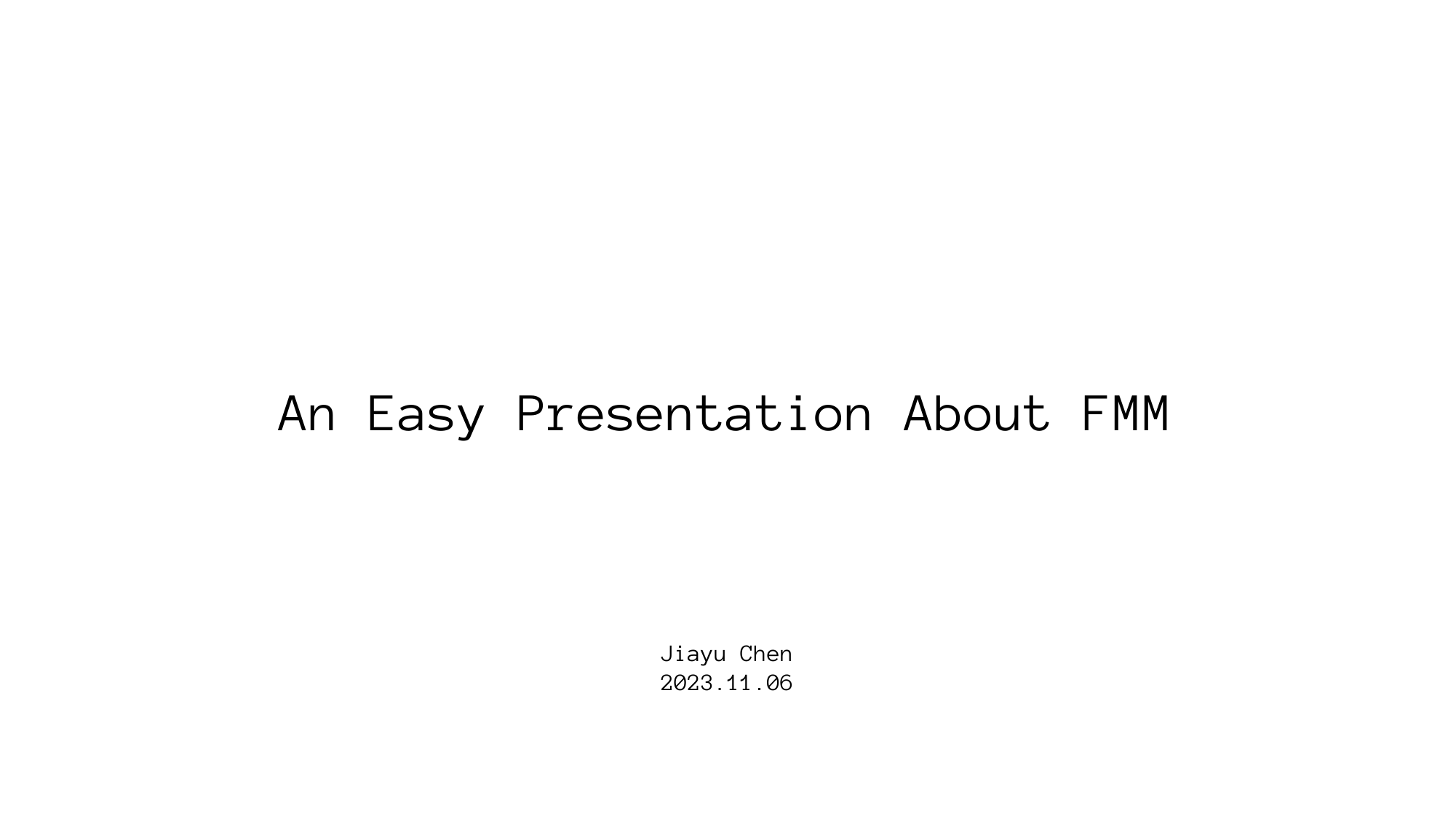

An Easy Presentation About FMM
Jiayu Chen
2023.11.06